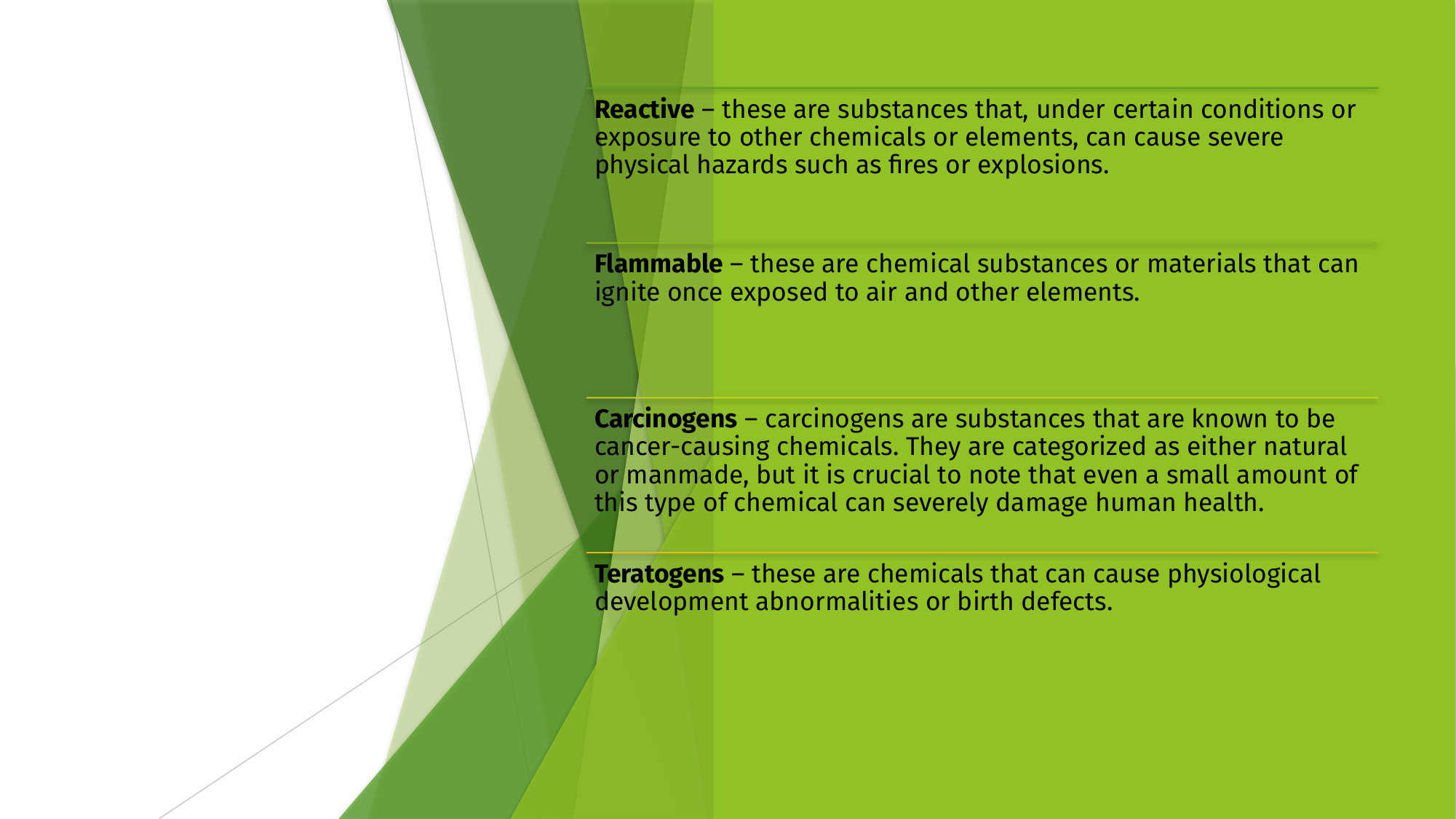

Reactive – these are substances that, under certain conditions or exposure to other chemicals or elements, can cause severe physical hazards such as fires or explosions.
Flammable – these are chemical substances or materials that can ignite once exposed to air and other elements.
Carcinogens – carcinogens are substances that are known to be cancer-causing chemicals. They are categorized as either natural or manmade, but it is crucial to note that even a small amount of this type of chemical can severely damage human health.
Teratogens – these are chemicals that can cause physiological development abnormalities or birth defects.